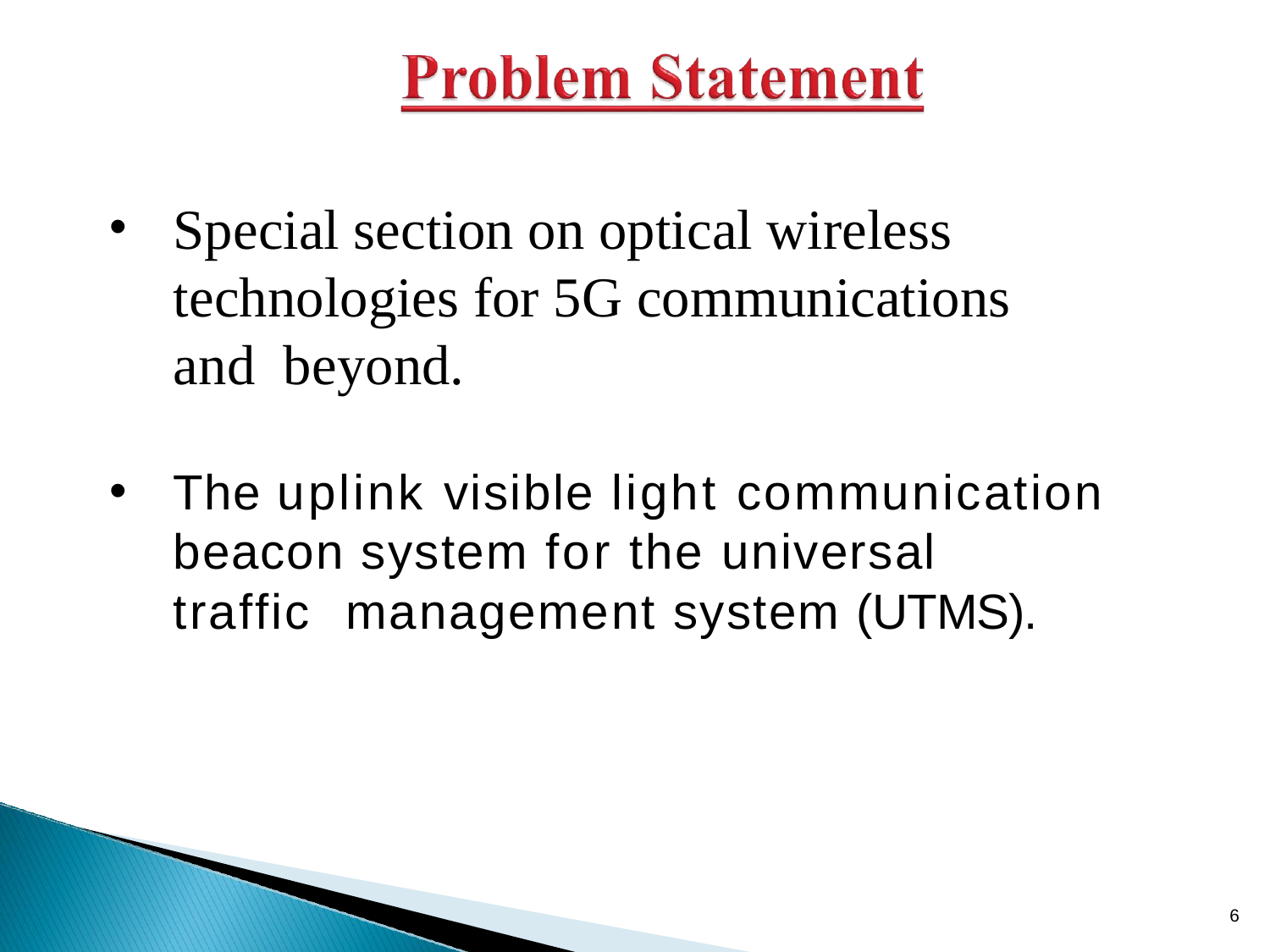

Special section on optical wireless  technologies for 5G communications and  beyond.

The uplink visible light communication  beacon system for the universal	traffic  management system (UTMS).
6